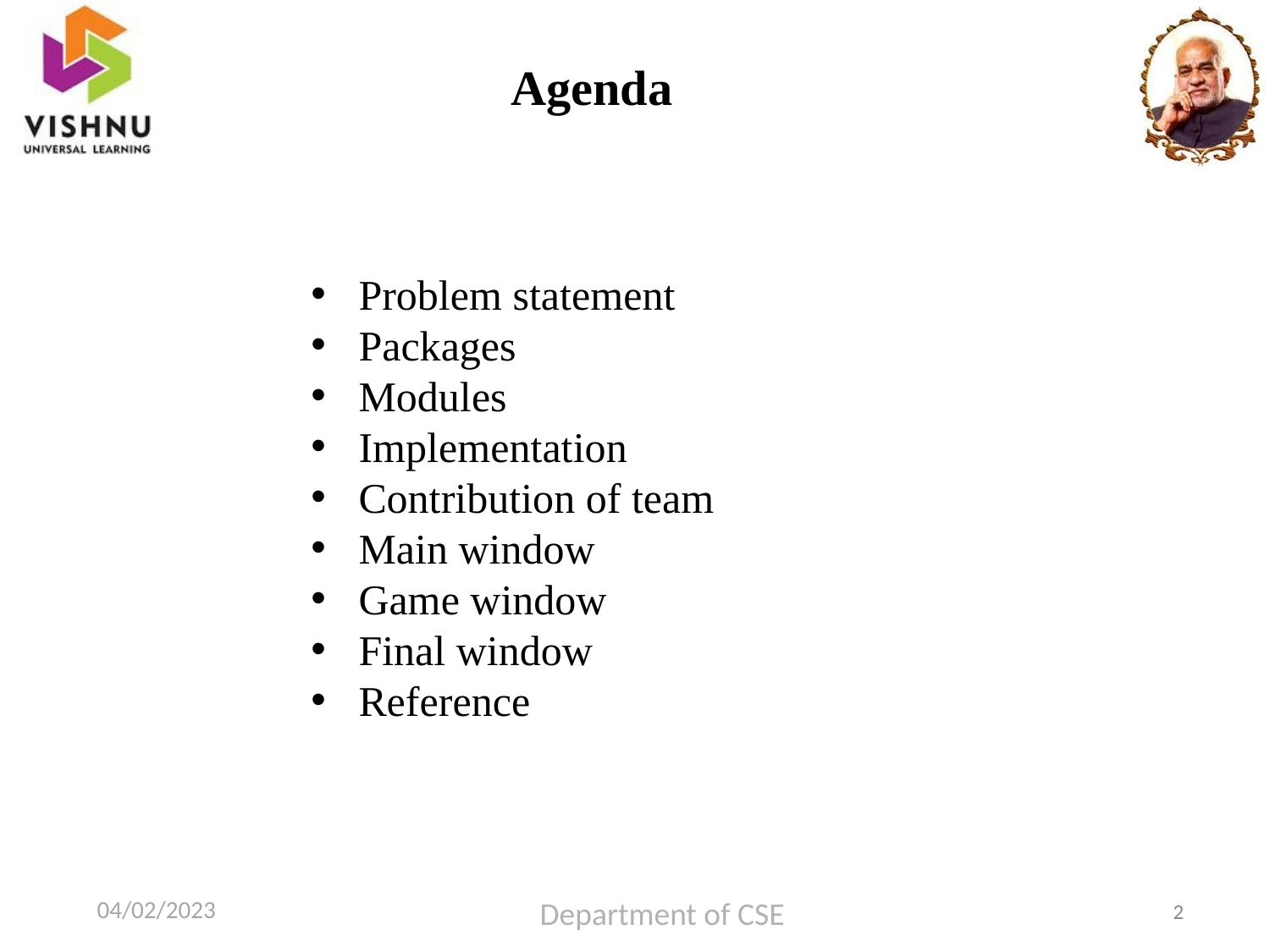

Agenda
Problem statement
Packages
Modules
Implementation
Contribution of team
Main window
Game window
Final window
Reference
04/02/2023
Department of CSE
2